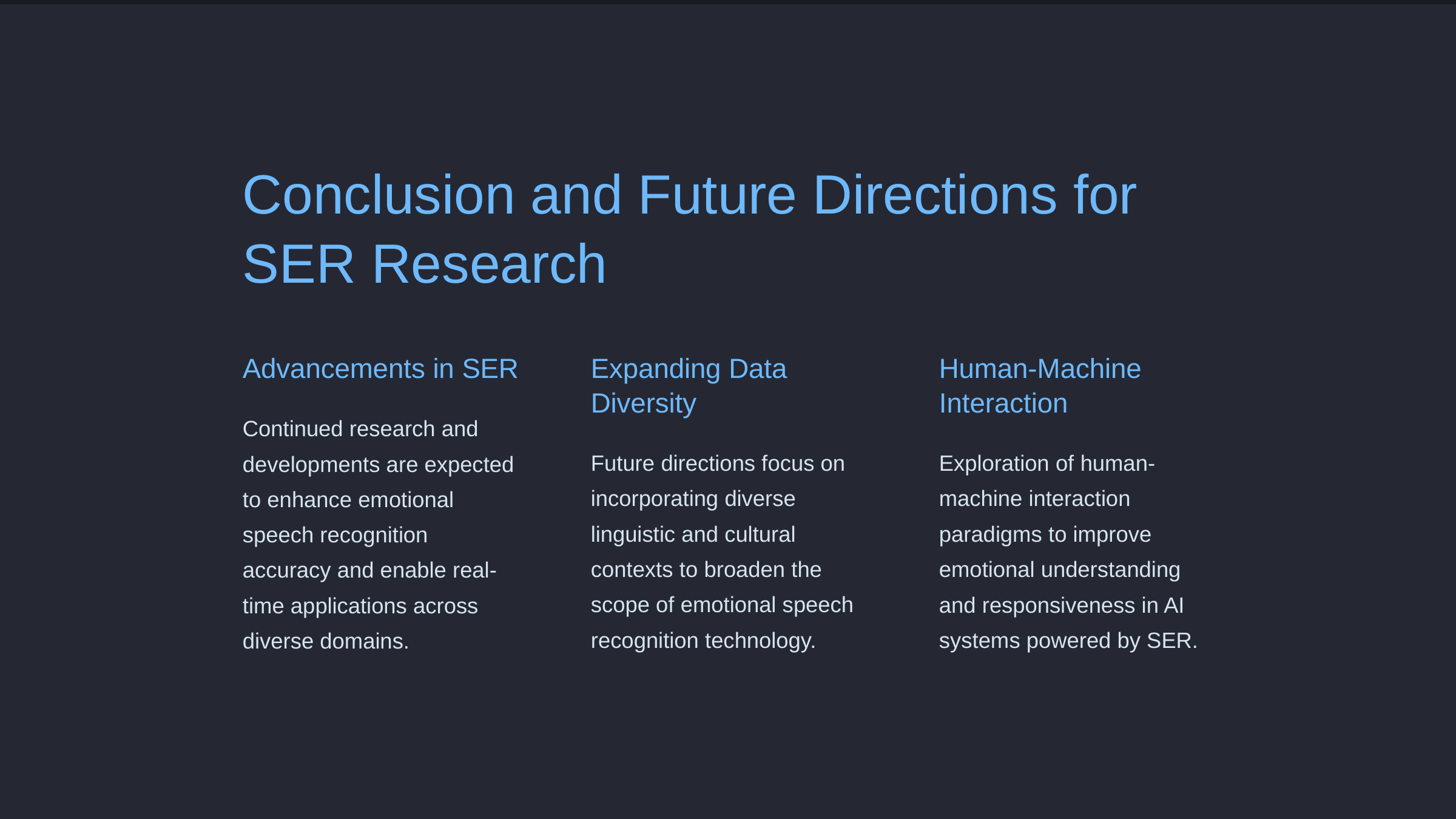

Conclusion and Future Directions for SER Research
Advancements in SER
Expanding Data Diversity
Human-Machine Interaction
Continued research and developments are expected to enhance emotional speech recognition accuracy and enable real-time applications across diverse domains.
Future directions focus on incorporating diverse linguistic and cultural contexts to broaden the scope of emotional speech recognition technology.
Exploration of human-machine interaction paradigms to improve emotional understanding and responsiveness in AI systems powered by SER.